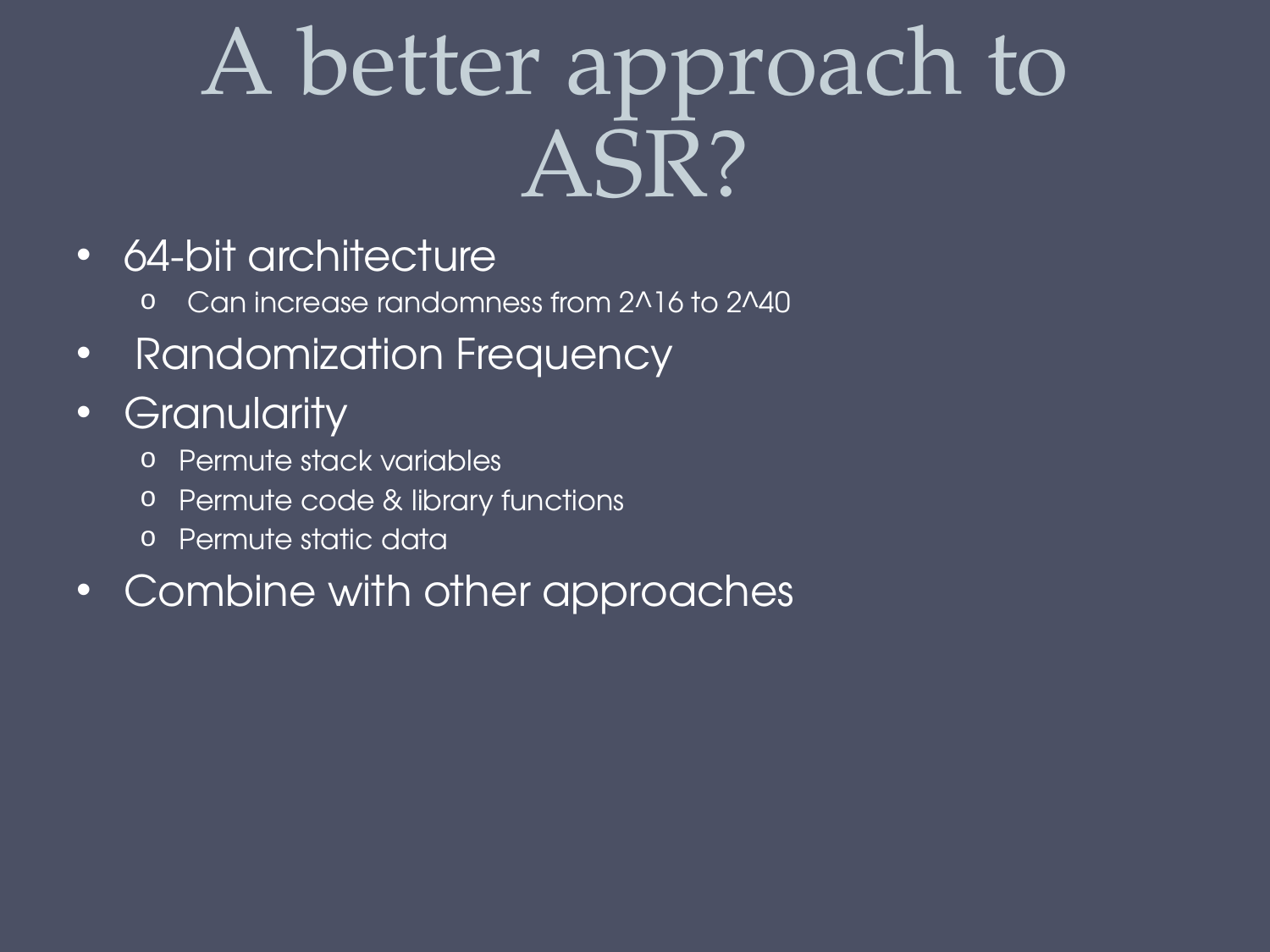

# A better approach to ASR?
64-bit architecture
 Can increase randomness from 2^16 to 2^40
 Randomization Frequency
Granularity
Permute stack variables
Permute code & library functions
Permute static data
Combine with other approaches